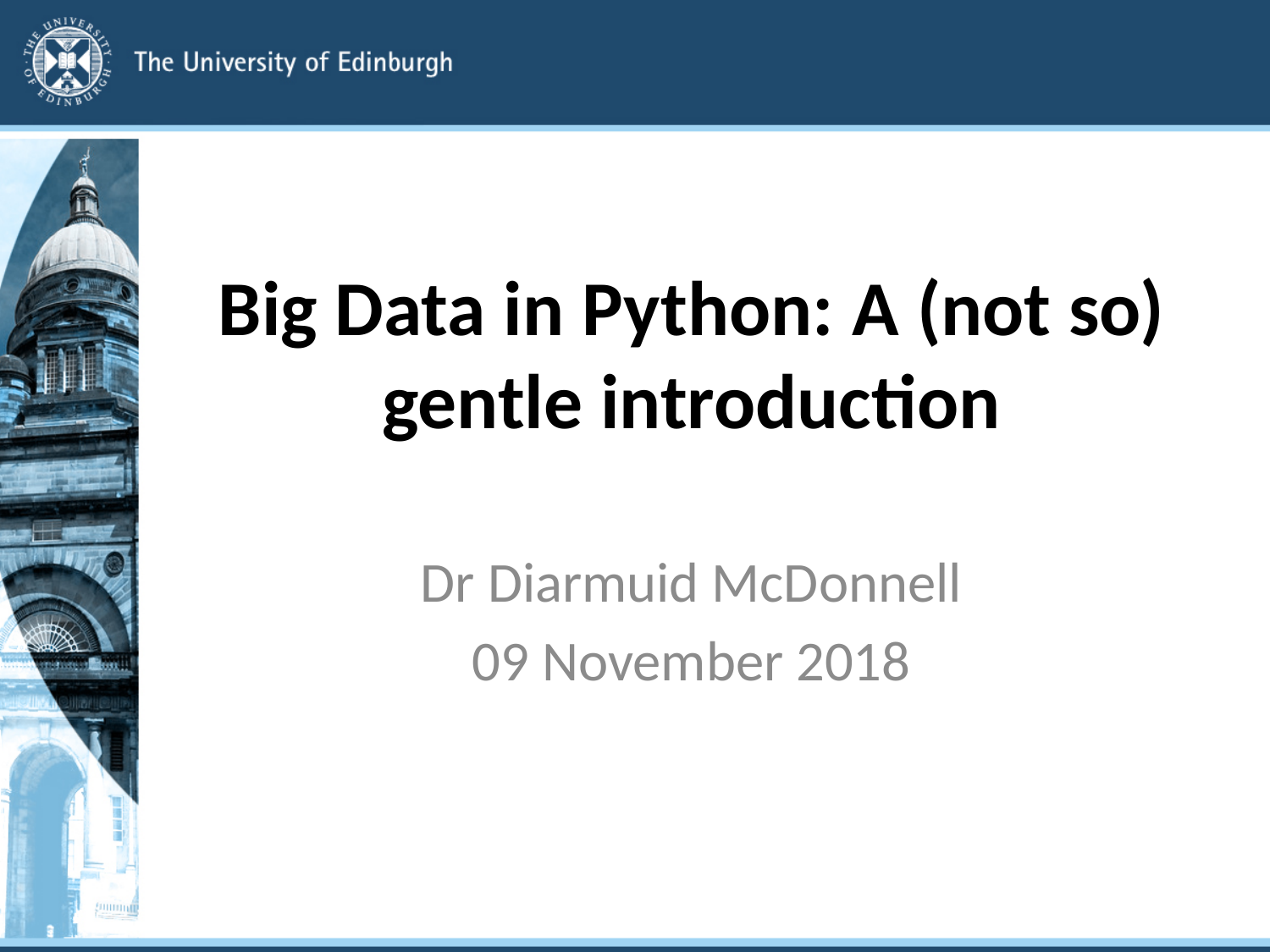

# Big Data in Python: A (not so) gentle introduction
Dr Diarmuid McDonnell
09 November 2018